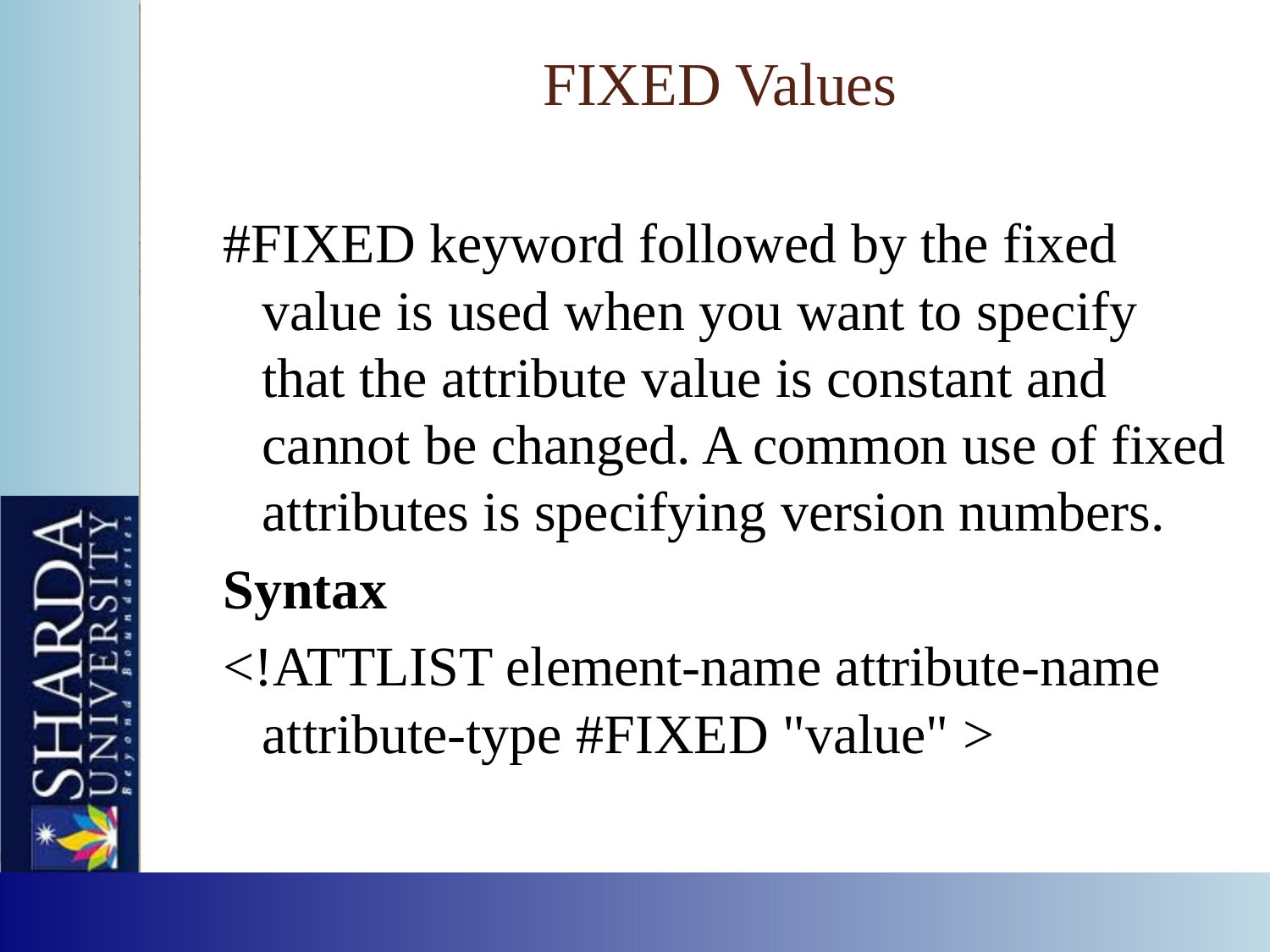

# FIXED Values
#FIXED keyword followed by the fixed value is used when you want to specify that the attribute value is constant and cannot be changed. A common use of fixed attributes is specifying version numbers.
Syntax
<!ATTLIST element-name attribute-name attribute-type #FIXED "value" >